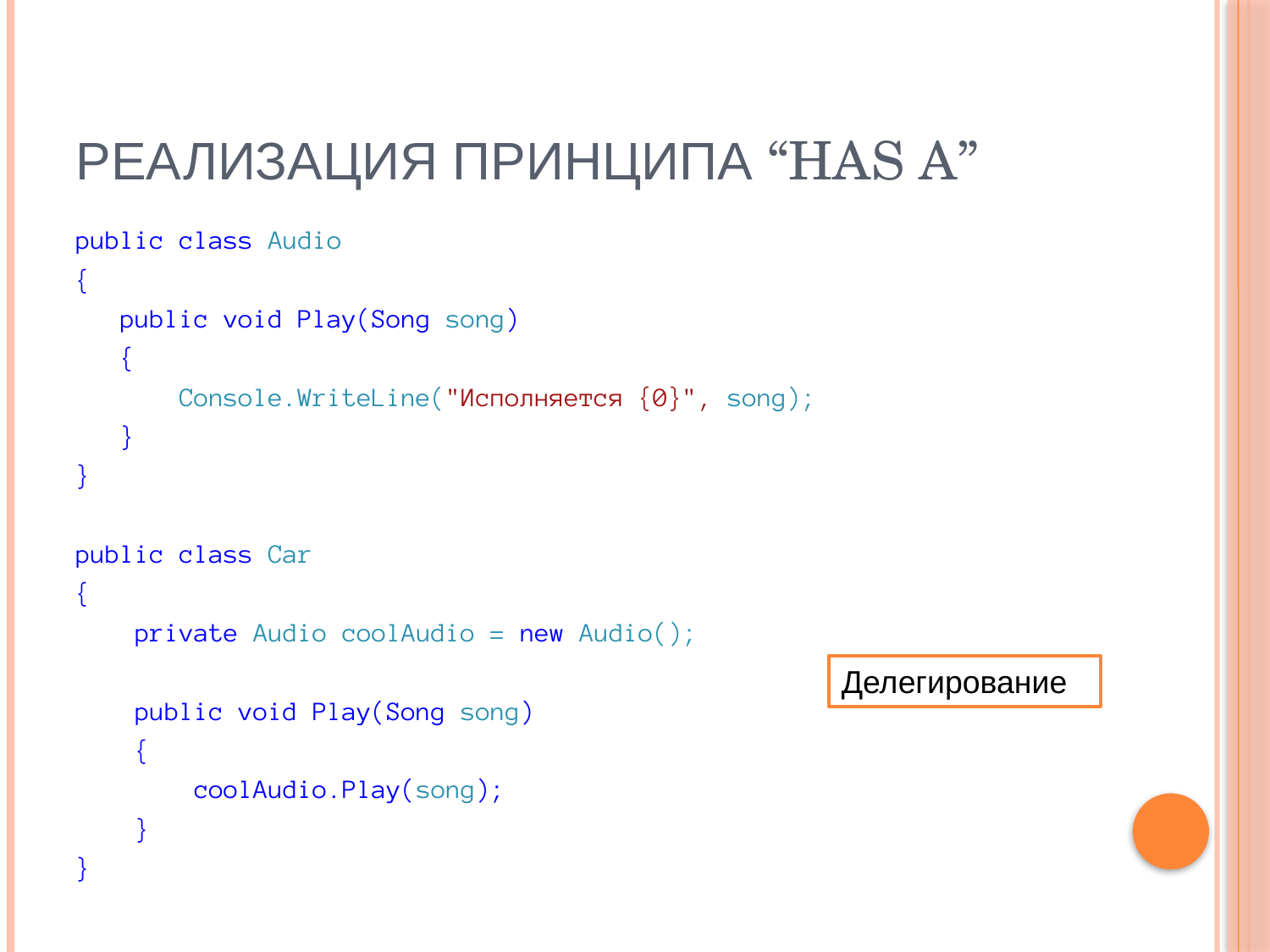

# Реализация принципа “has a”
public class Audio
{
   public void Play(Song song)
   {
       Console.WriteLine("Исполняется {0}", song);
   }
}

public class Car
{
    private Audio coolAudio = new Audio();

    public void Play(Song song)
    {
        coolAudio.Play(song);
    }
}
Делегирование